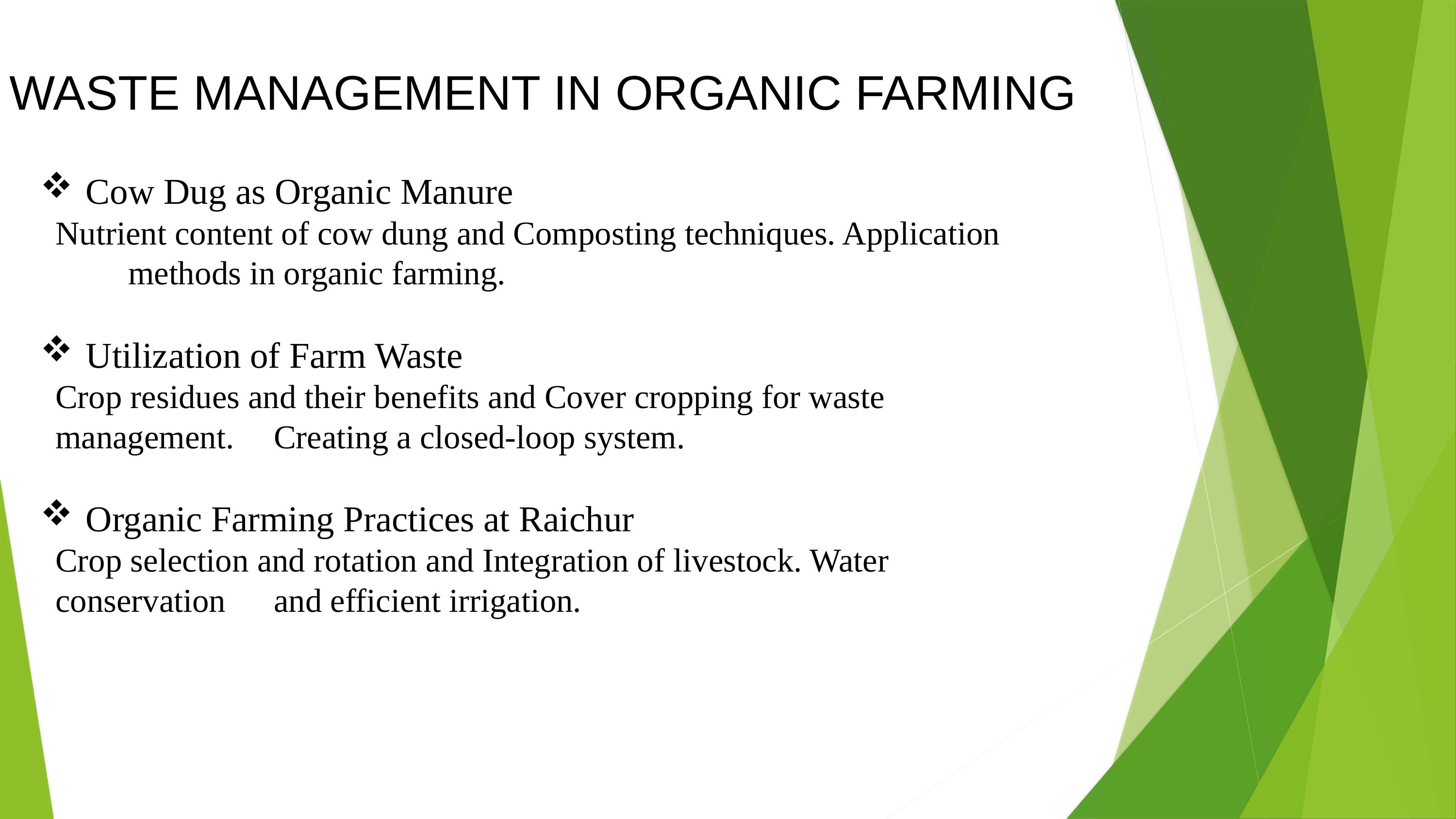

WASTE MANAGEMENT IN ORGANIC FARMING

Cow Dug as Organic Manure
	Nutrient content of cow dung and Composting techniques. Application 	methods in organic farming.

Utilization of Farm Waste
	Crop residues and their benefits and Cover cropping for waste management. 	Creating a closed-loop system.

Organic Farming Practices at Raichur
	Crop selection and rotation and Integration of livestock. Water conservation 	and efficient irrigation.